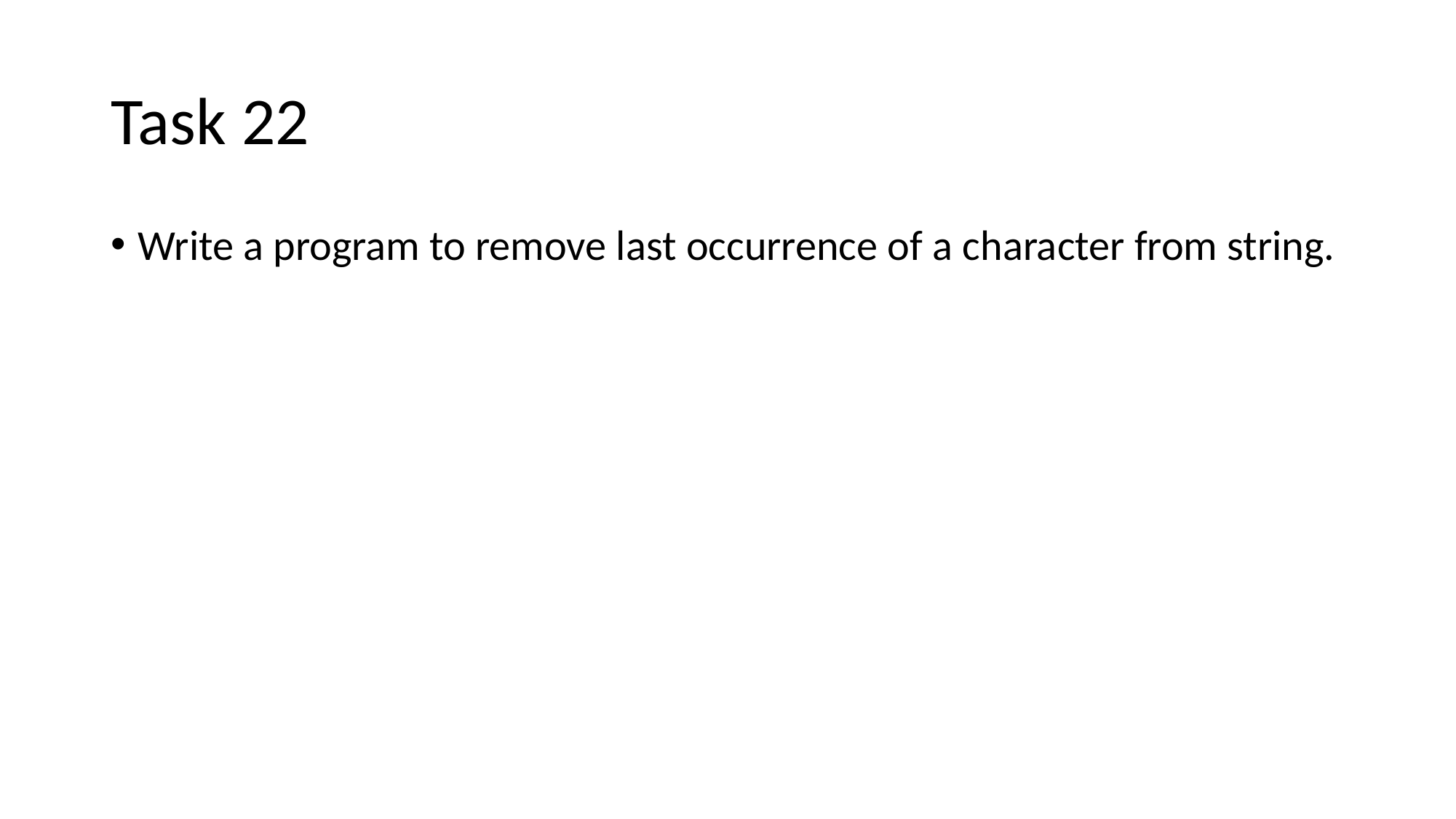

# Task 22
Write a program to remove last occurrence of a character from string.